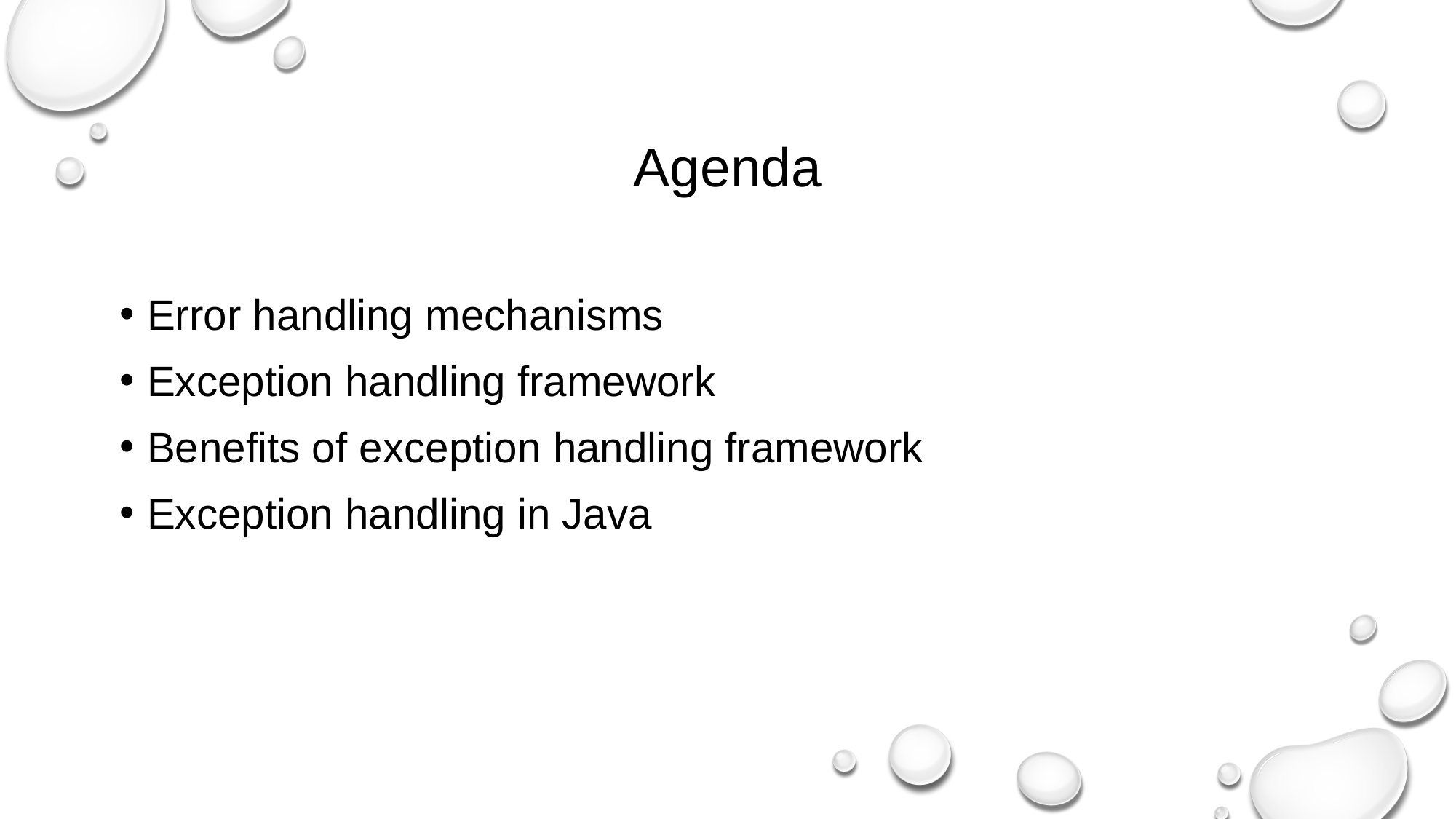

Agenda
Error handling mechanisms
Exception handling framework
Benefits of exception handling framework
Exception handling in Java